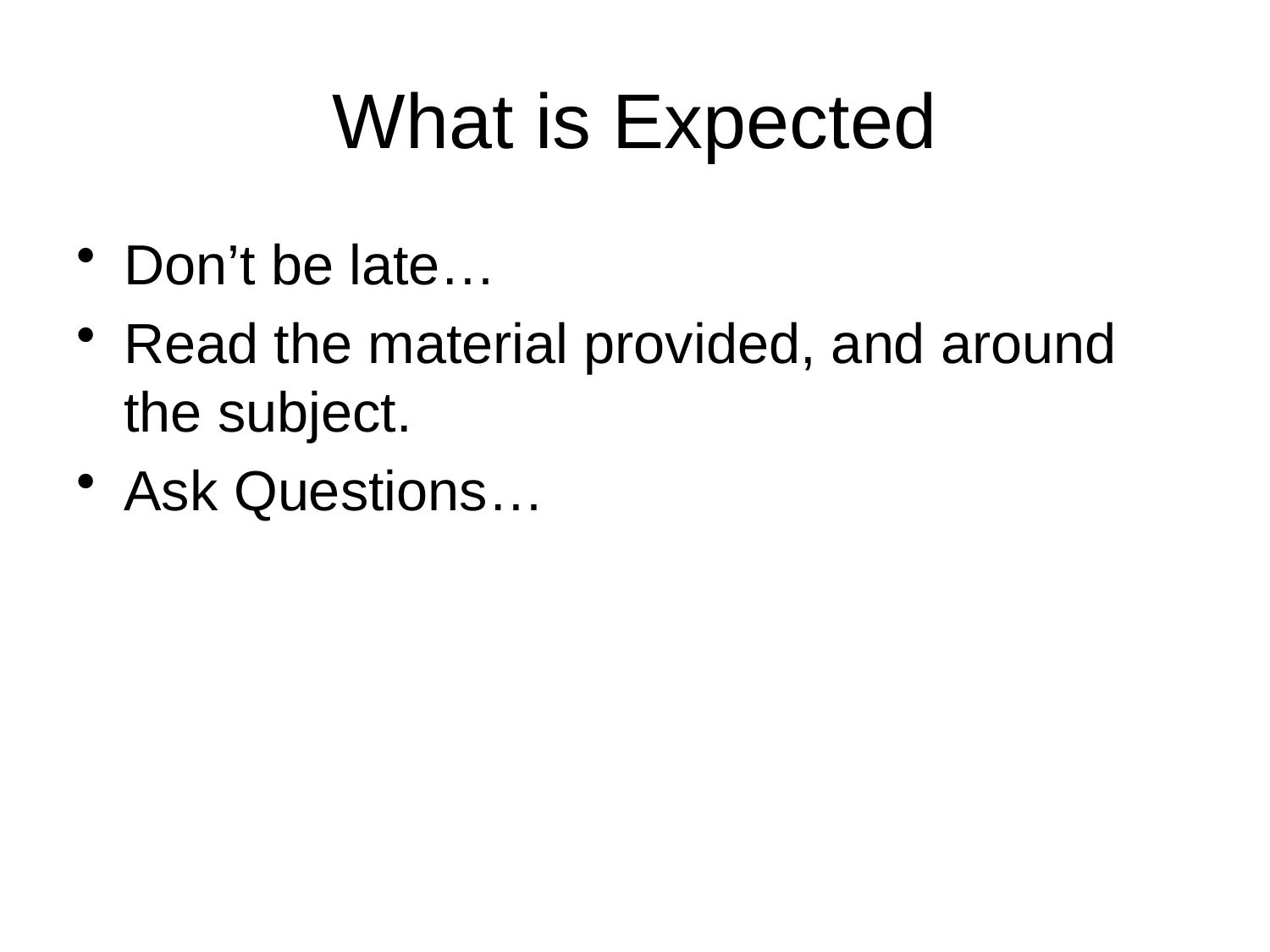

# What is Expected
Don’t be late…
Read the material provided, and around the subject.
Ask Questions…